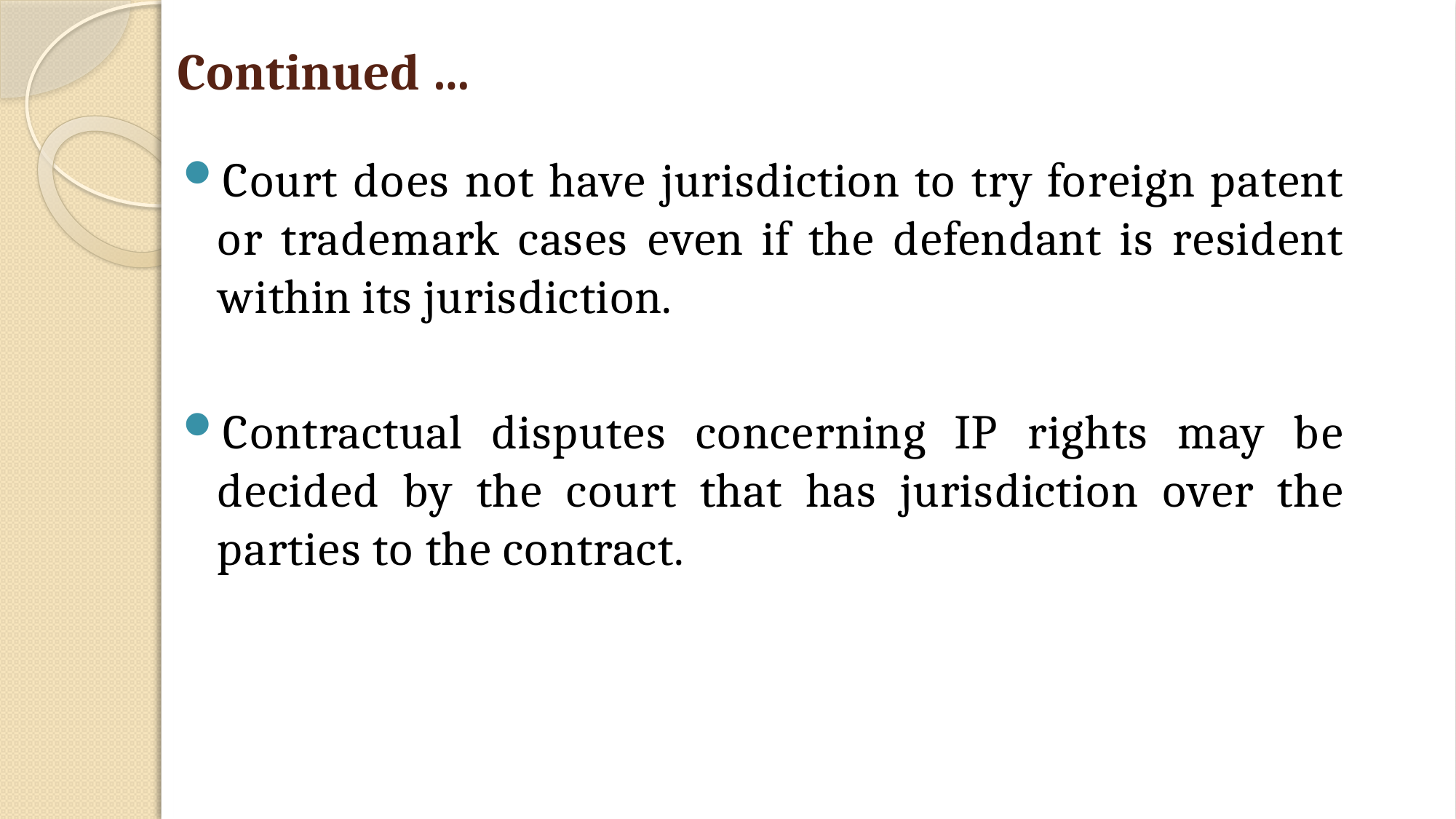

# Continued …
Court does not have jurisdiction to try foreign patent or trademark cases even if the defendant is resident within its jurisdiction.

Contractual disputes concerning IP rights may be decided by the court that has jurisdiction over the parties to the contract.